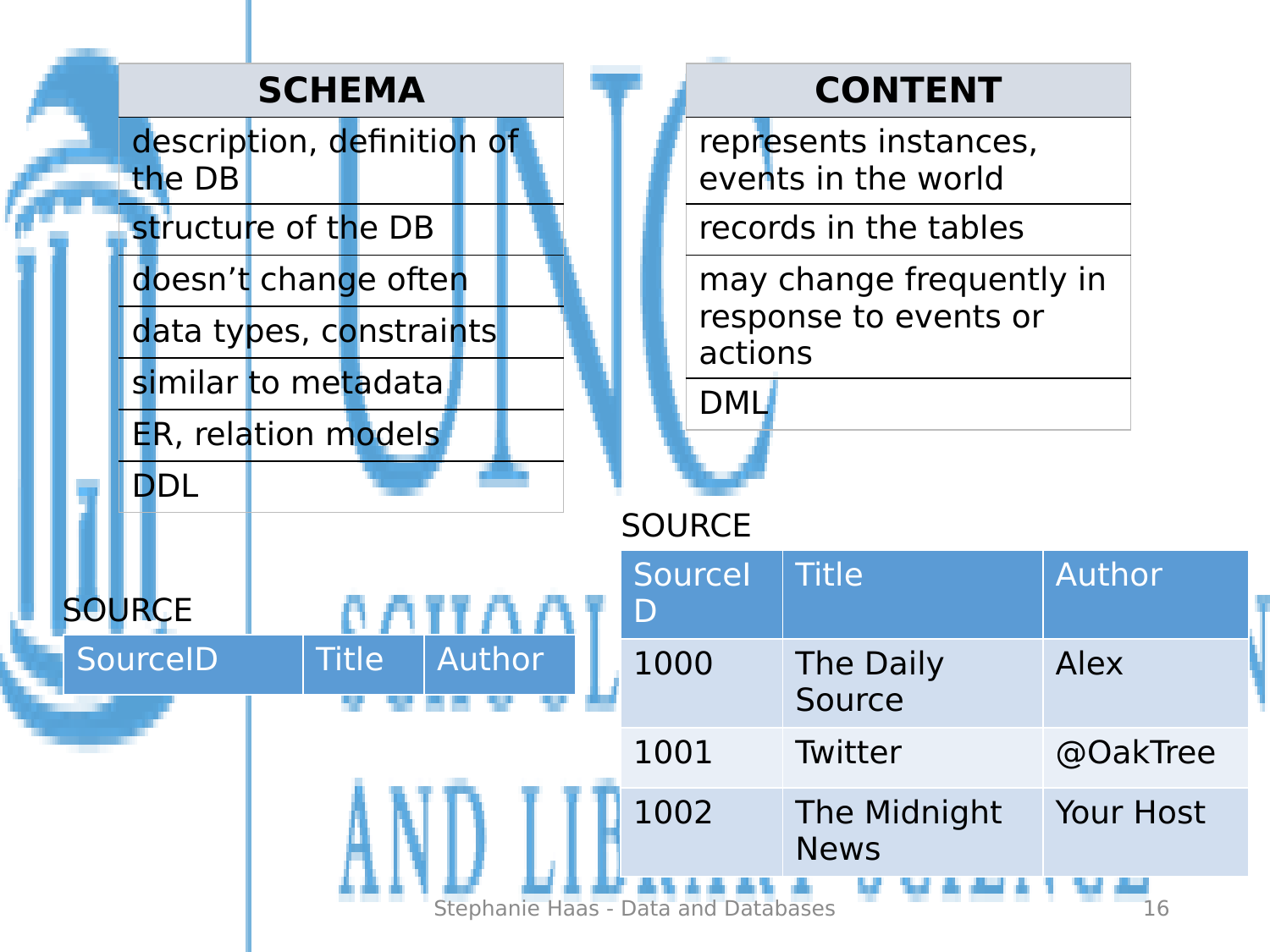

| SCHEMA |
| --- |
| description, definition of the DB |
| structure of the DB |
| doesn’t change often |
| data types, constraints |
| similar to metadata |
| ER, relation models |
| DDL |
| CONTENT |
| --- |
| represents instances, events in the world |
| records in the tables |
| may change frequently in response to events or actions |
| DML |
SOURCE
| SourceID | Title | Author |
| --- | --- | --- |
| 1000 | The Daily Source | Alex |
| 1001 | Twitter | @OakTree |
| 1002 | The Midnight News | Your Host |
SOURCE
| SourceID | Title | Author |
| --- | --- | --- |
Stephanie Haas - Data and Databases
16